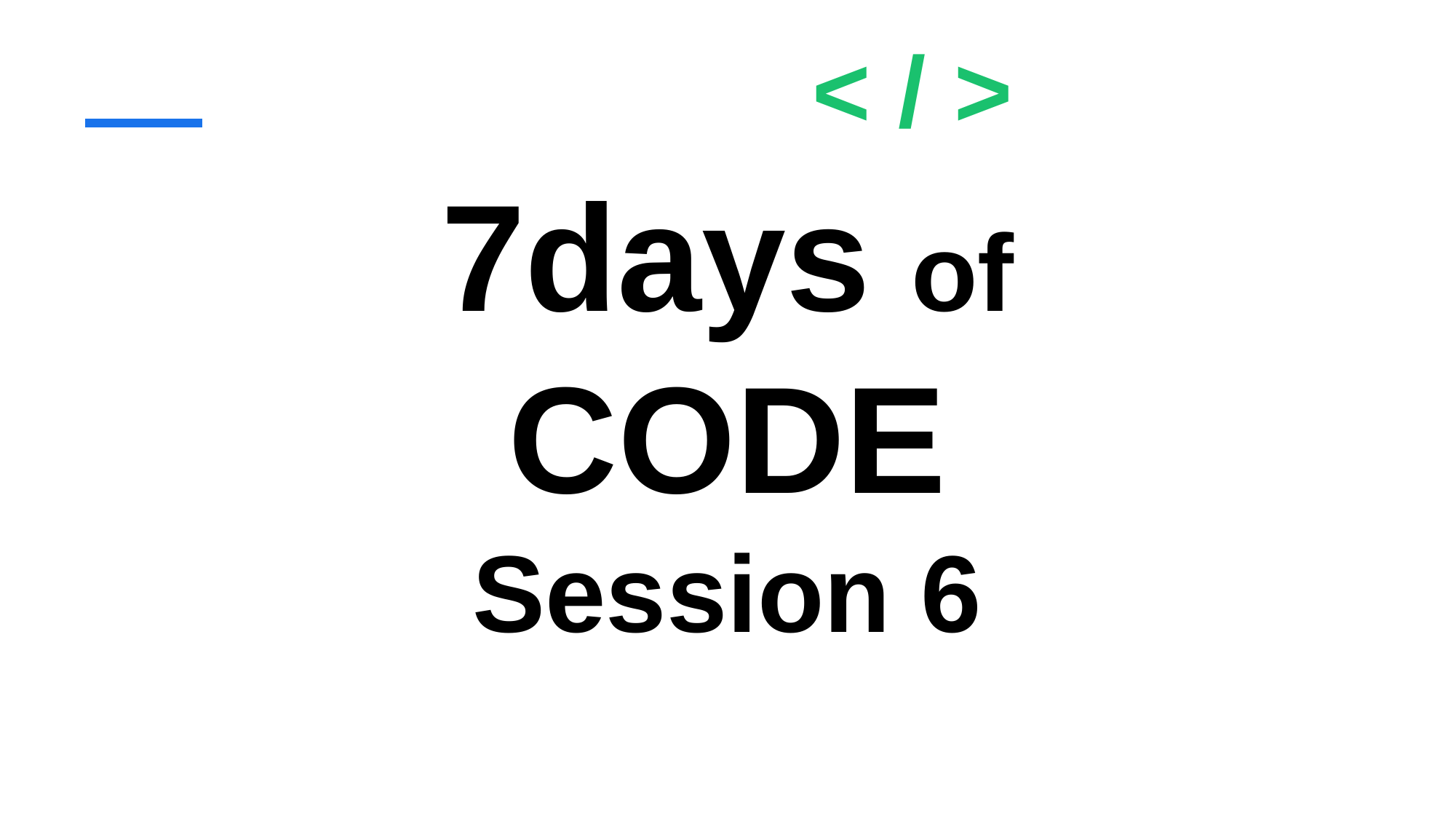

< / >
7days of
CODE
Session 6